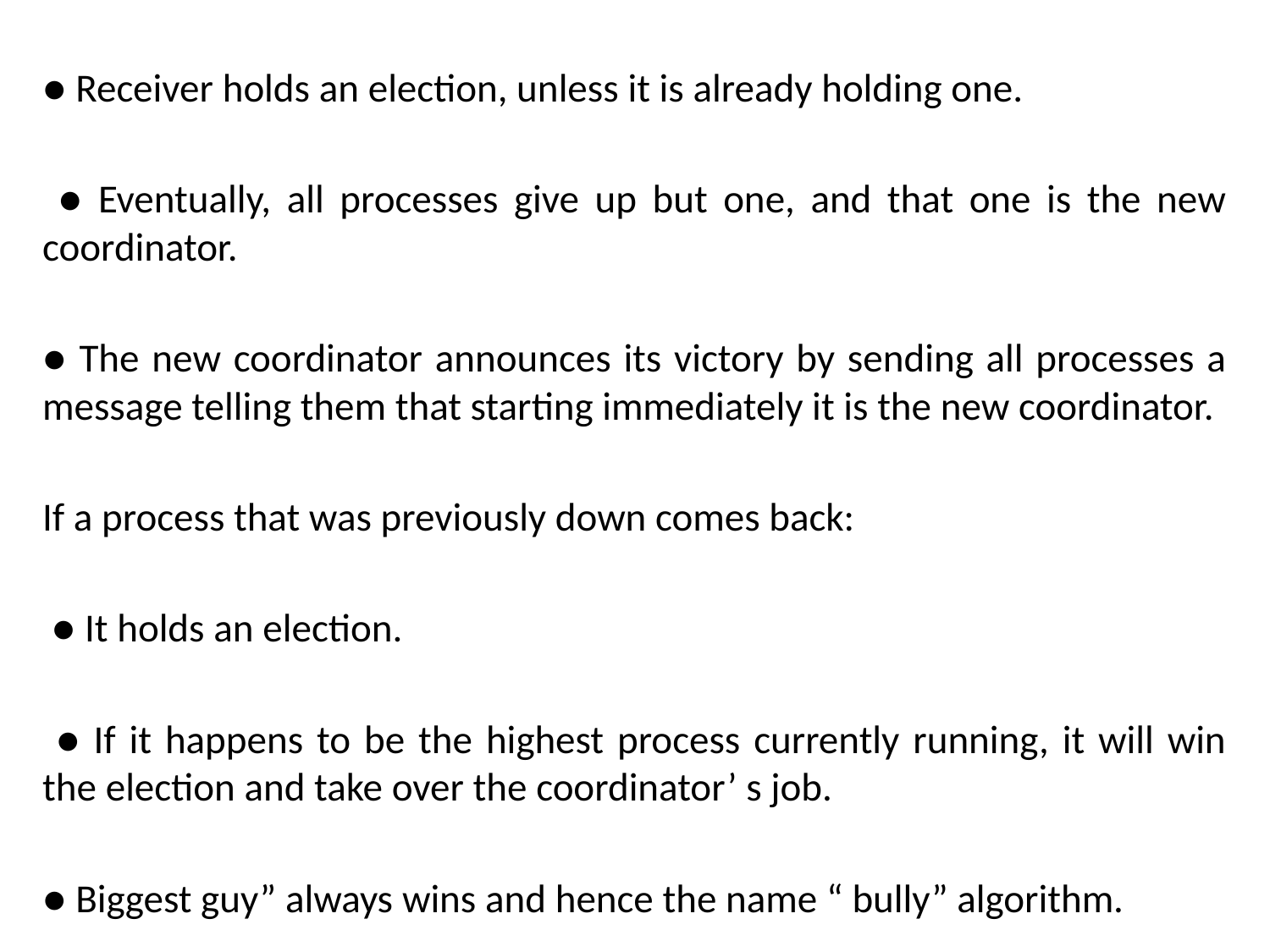

● Receiver holds an election, unless it is already holding one.

 ● Eventually, all processes give up but one, and that one is the new coordinator.

● The new coordinator announces its victory by sending all processes a message telling them that starting immediately it is the new coordinator.

If a process that was previously down comes back:

 ● It holds an election.

 ● If it happens to be the highest process currently running, it will win the election and take over the coordinator’ s job.

● Biggest guy” always wins and hence the name “ bully” algorithm.